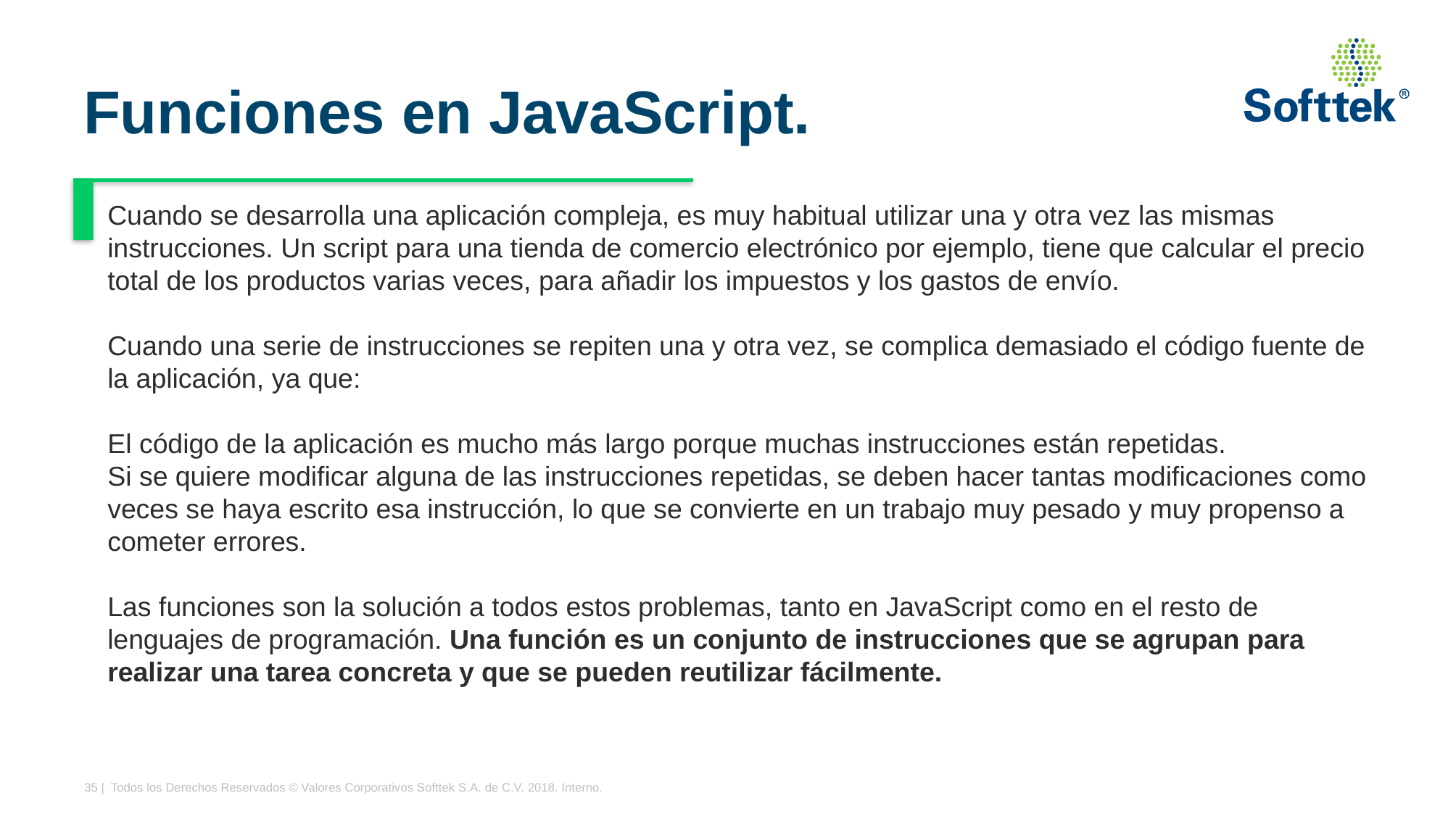

# Funciones en JavaScript.

Cuando se desarrolla una aplicación compleja, es muy habitual utilizar una y otra vez las mismas instrucciones. Un script para una tienda de comercio electrónico por ejemplo, tiene que calcular el precio total de los productos varias veces, para añadir los impuestos y los gastos de envío.

Cuando una serie de instrucciones se repiten una y otra vez, se complica demasiado el código fuente de la aplicación, ya que:

El código de la aplicación es mucho más largo porque muchas instrucciones están repetidas.
Si se quiere modificar alguna de las instrucciones repetidas, se deben hacer tantas modificaciones como veces se haya escrito esa instrucción, lo que se convierte en un trabajo muy pesado y muy propenso a cometer errores.

Las funciones son la solución a todos estos problemas, tanto en JavaScript como en el resto de lenguajes de programación. Una función es un conjunto de instrucciones que se agrupan para realizar una tarea concreta y que se pueden reutilizar fácilmente.